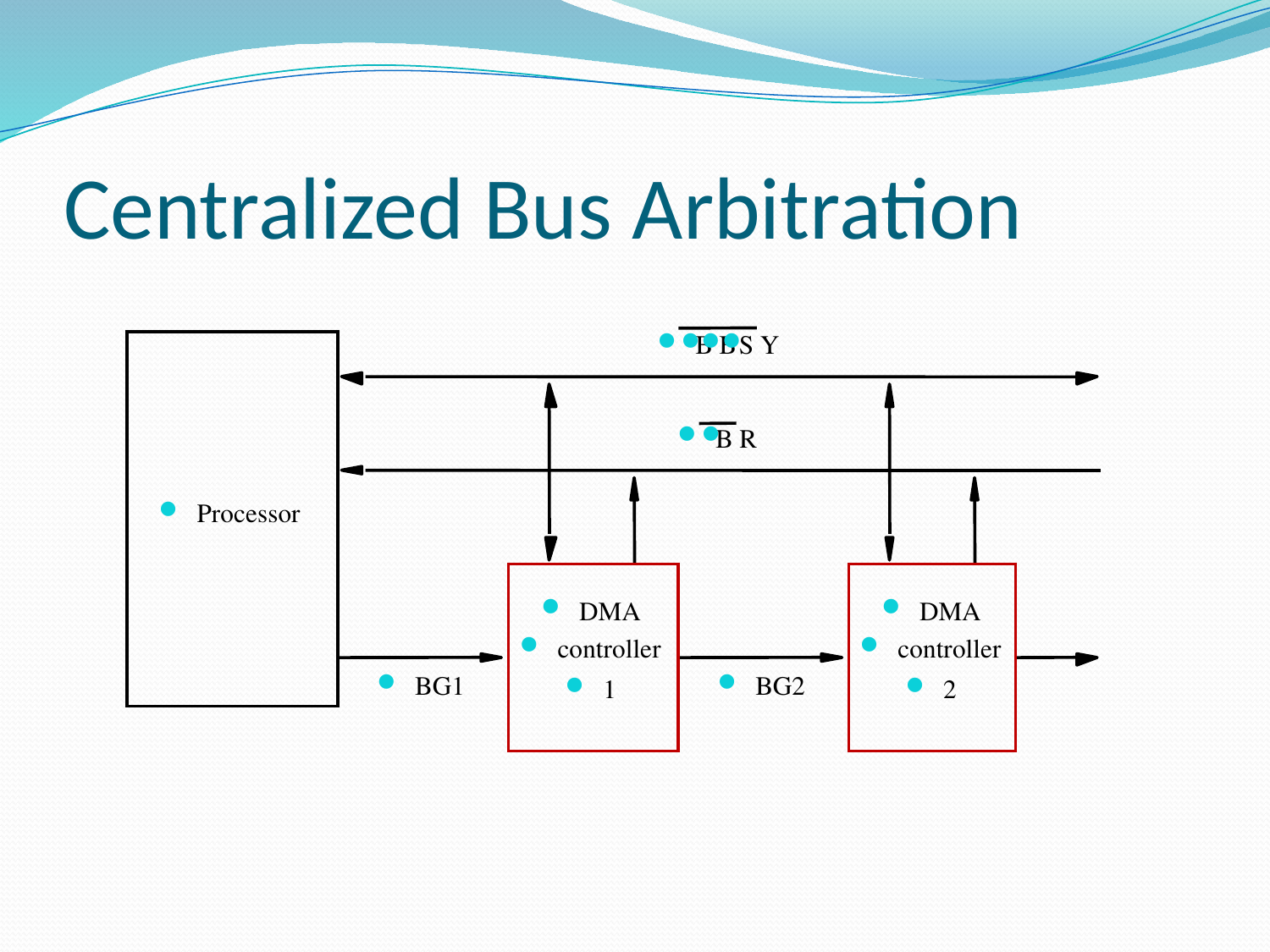

# Centralized Bus Arbitration
B

B
S
Y

B
R

Processor

DMA
DMA
controller
controller

BG1
BG2
1
2